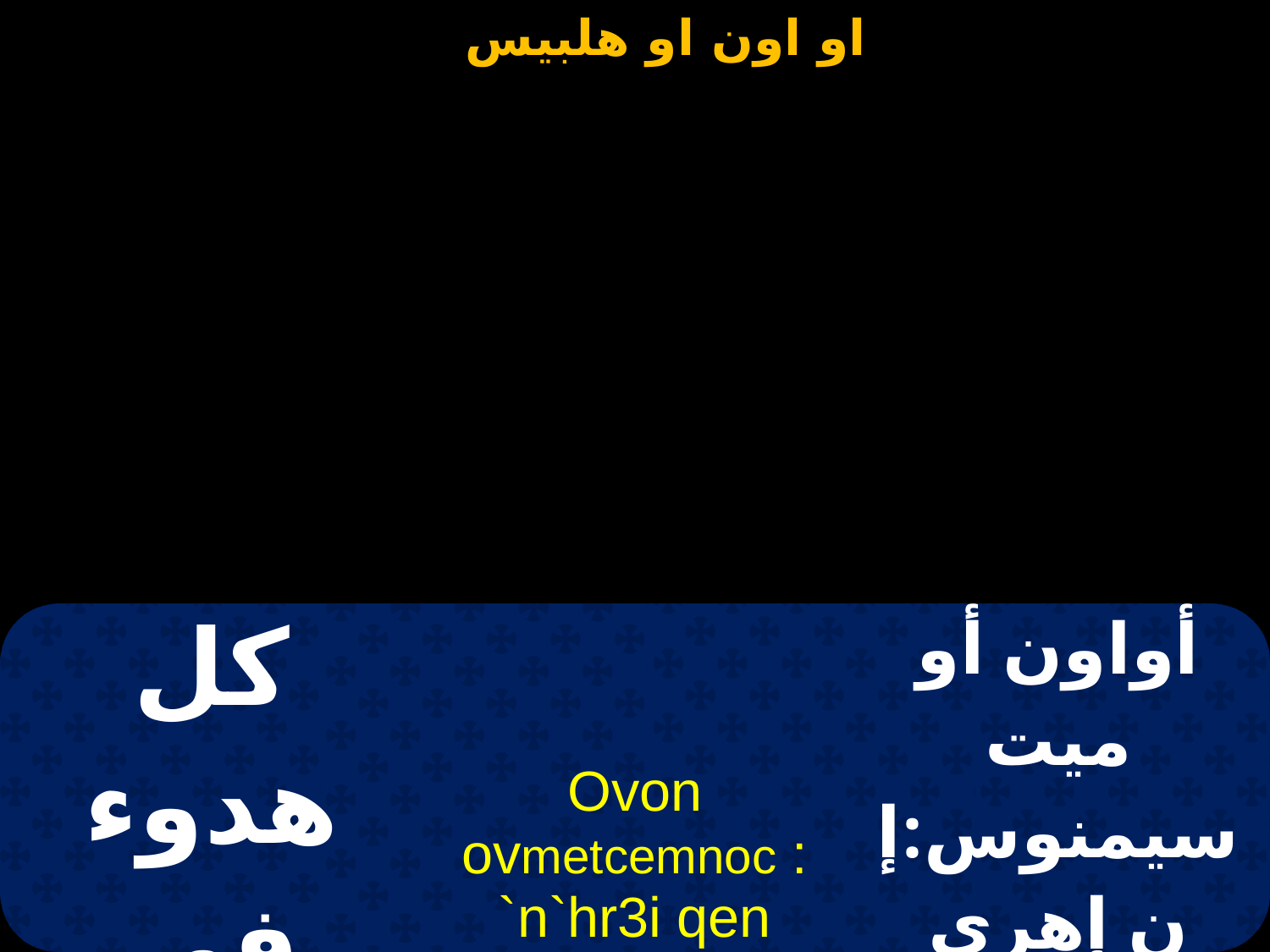

| كل هدوء في العالم | Ovon ovmetcemnoc : `n`hr3i qen pikocomoc | أواون أو ميت سيمنوس:إن إهرى خين بى كوزموس |
| --- | --- | --- |